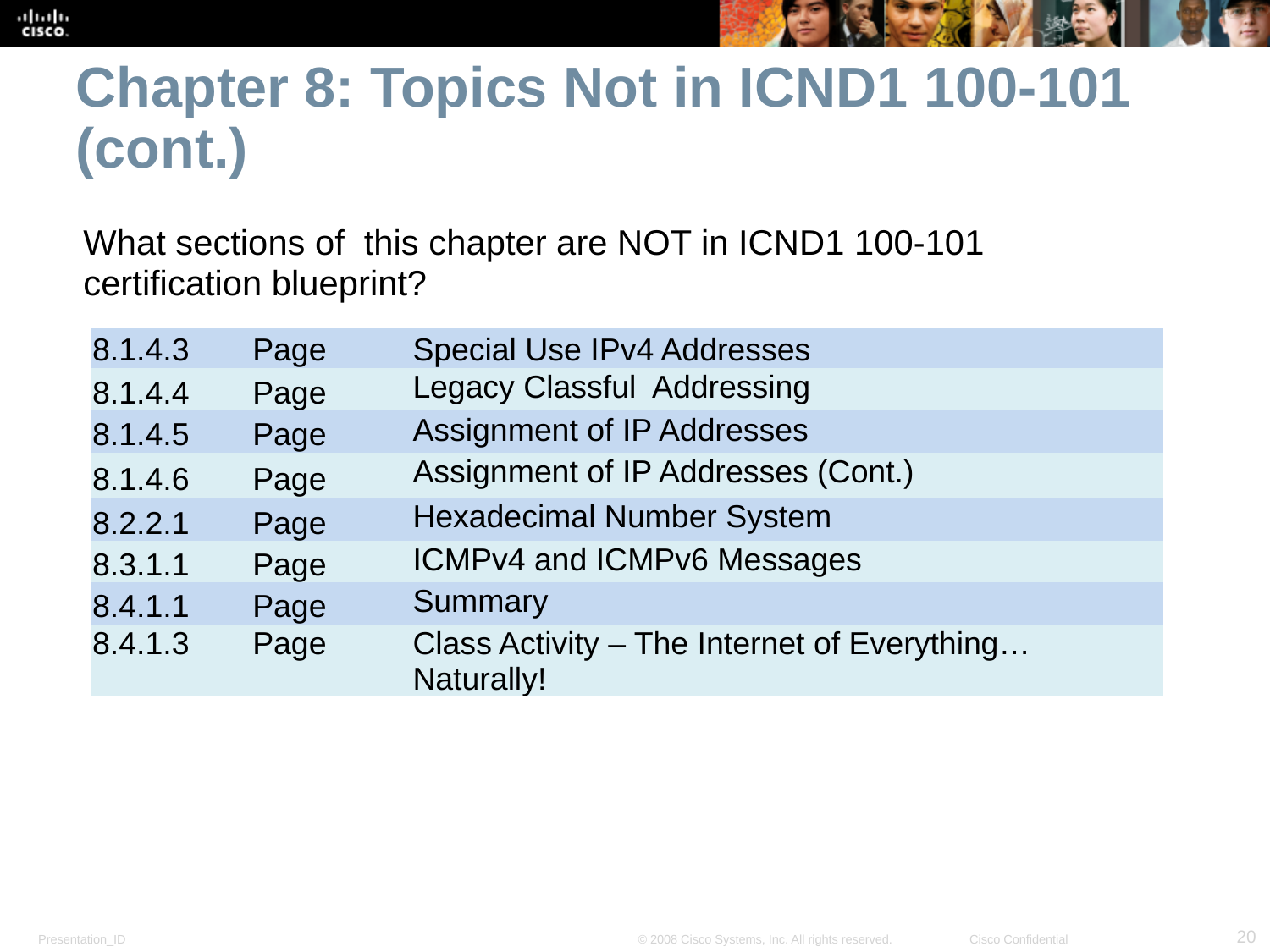

Chapter 8: Topics Not in ICND1 100-101 (cont.)
What sections of  this chapter are NOT in ICND1 100-101 certification blueprint?
| 8.1.4.3 | Page | Special Use IPv4 Addresses |
| --- | --- | --- |
| 8.1.4.4 | Page | Legacy Classful Addressing |
| 8.1.4.5 | Page | Assignment of IP Addresses |
| 8.1.4.6 | Page | Assignment of IP Addresses (Cont.) |
| 8.2.2.1 | Page | Hexadecimal Number System |
| 8.3.1.1 | Page | ICMPv4 and ICMPv6 Messages |
| 8.4.1.1 | Page | Summary |
| 8.4.1.3 | Page | Class Activity – The Internet of Everything…Naturally! |